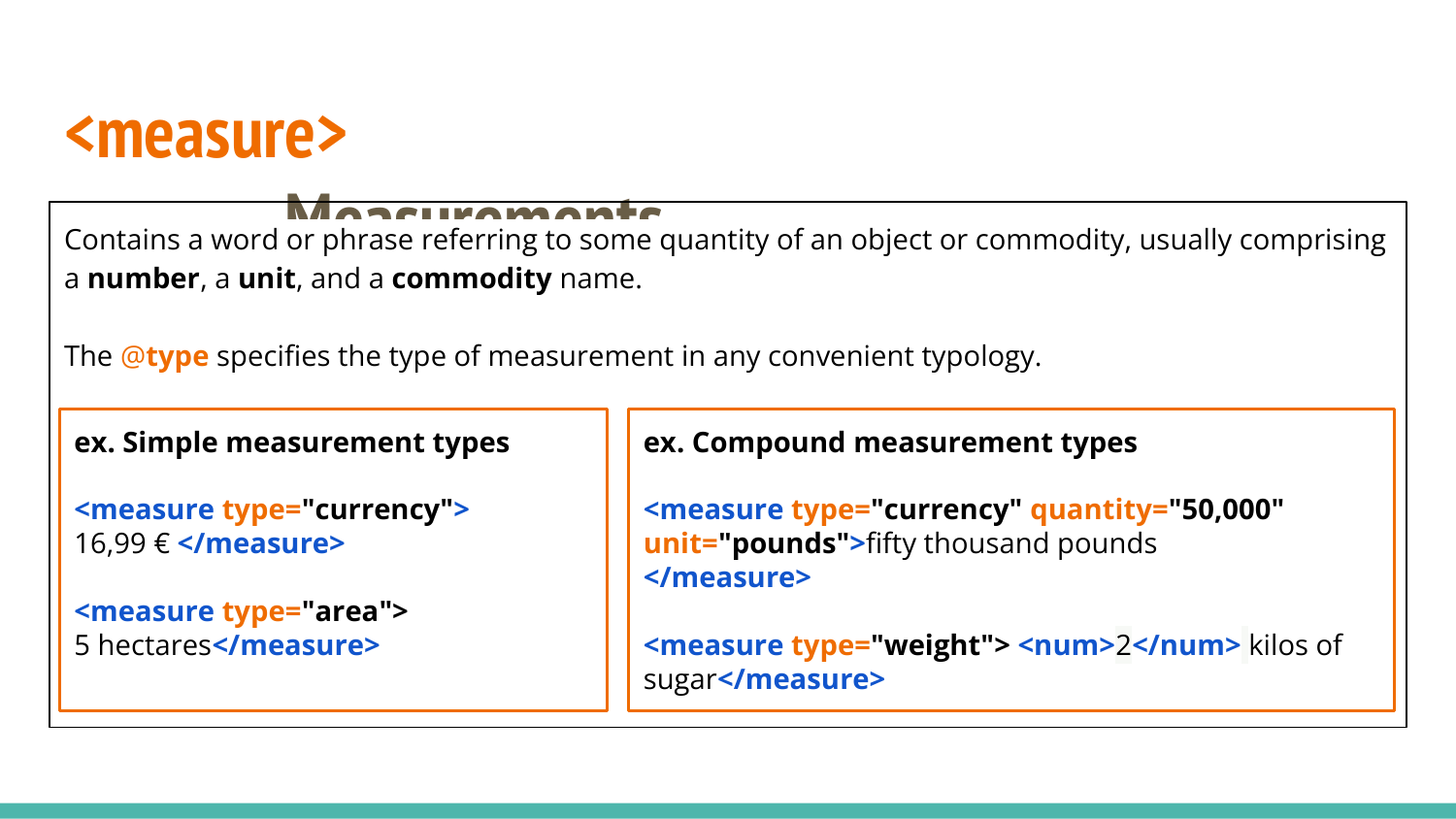

# <measure>									     Measurements
Contains a word or phrase referring to some quantity of an object or commodity, usually comprising a number, a unit, and a commodity name.

The @type specifies the type of measurement in any convenient typology.

ex. Simple measurement types

<measure type="currency">
16,99 € </measure>

<measure type="area">
5 hectares</measure>
ex. Compound measurement types

<measure type="currency" quantity="50,000"  unit="pounds">fifty thousand pounds
</measure>

<measure type="weight"> <num>2</num> kilos of sugar</measure>